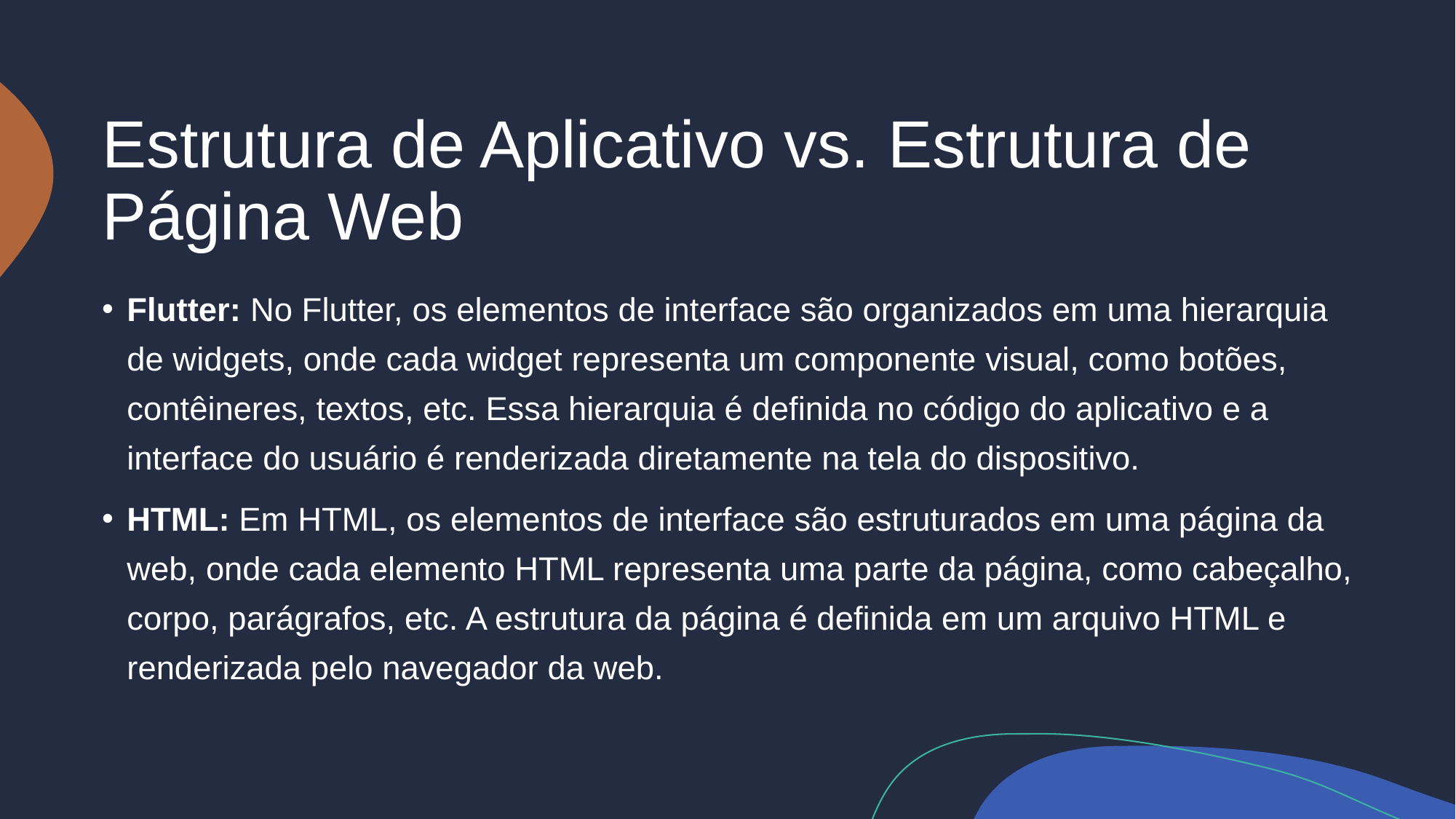

# Estrutura de Aplicativo vs. Estrutura de Página Web
Flutter: No Flutter, os elementos de interface são organizados em uma hierarquia de widgets, onde cada widget representa um componente visual, como botões, contêineres, textos, etc. Essa hierarquia é definida no código do aplicativo e a interface do usuário é renderizada diretamente na tela do dispositivo.
HTML: Em HTML, os elementos de interface são estruturados em uma página da web, onde cada elemento HTML representa uma parte da página, como cabeçalho, corpo, parágrafos, etc. A estrutura da página é definida em um arquivo HTML e renderizada pelo navegador da web.